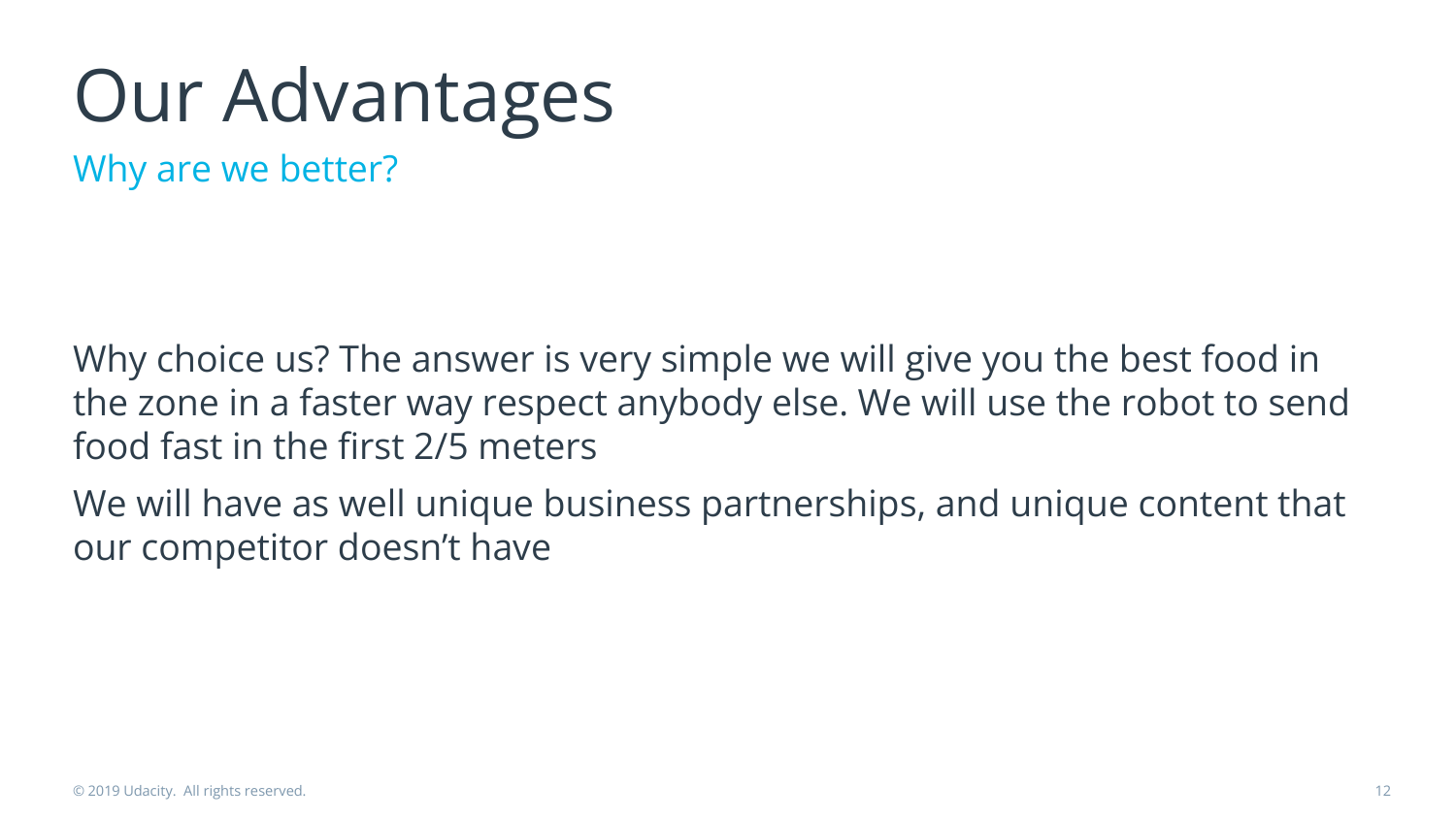

# Our Advantages
Why are we better?
Why choice us? The answer is very simple we will give you the best food in the zone in a faster way respect anybody else. We will use the robot to send food fast in the first 2/5 meters
We will have as well unique business partnerships, and unique content that our competitor doesn’t have
© 2019 Udacity.  All rights reserved.
12